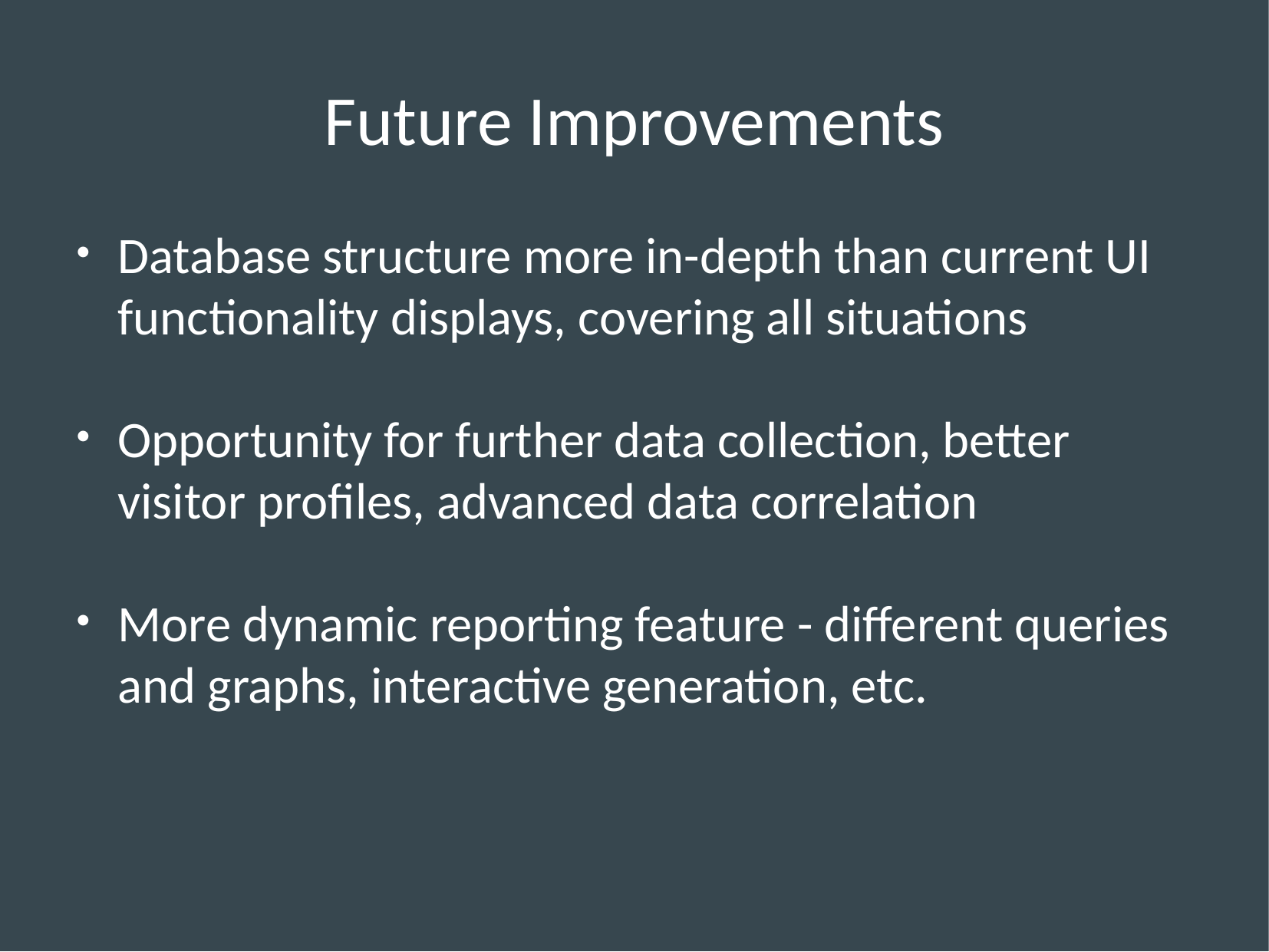

Future Improvements
Database structure more in-depth than current UI functionality displays, covering all situations

Opportunity for further data collection, better visitor profiles, advanced data correlation

More dynamic reporting feature - different queries and graphs, interactive generation, etc.